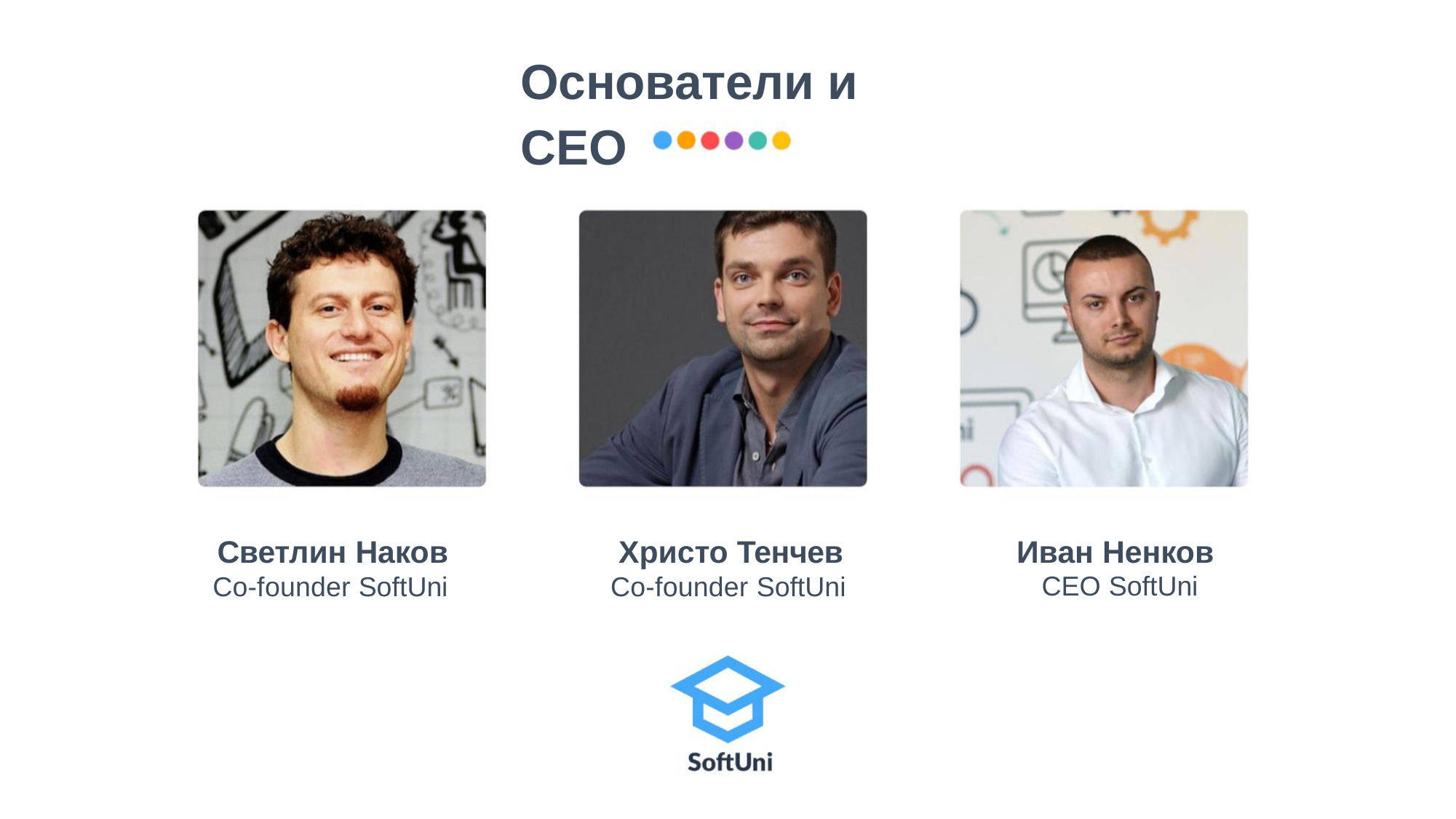

Основатели и CEO
Светлин Наков
Co-founder SoftUni
Христо Тенчев
Co-founder SoftUni
Иван Ненков
CEO SoftUni